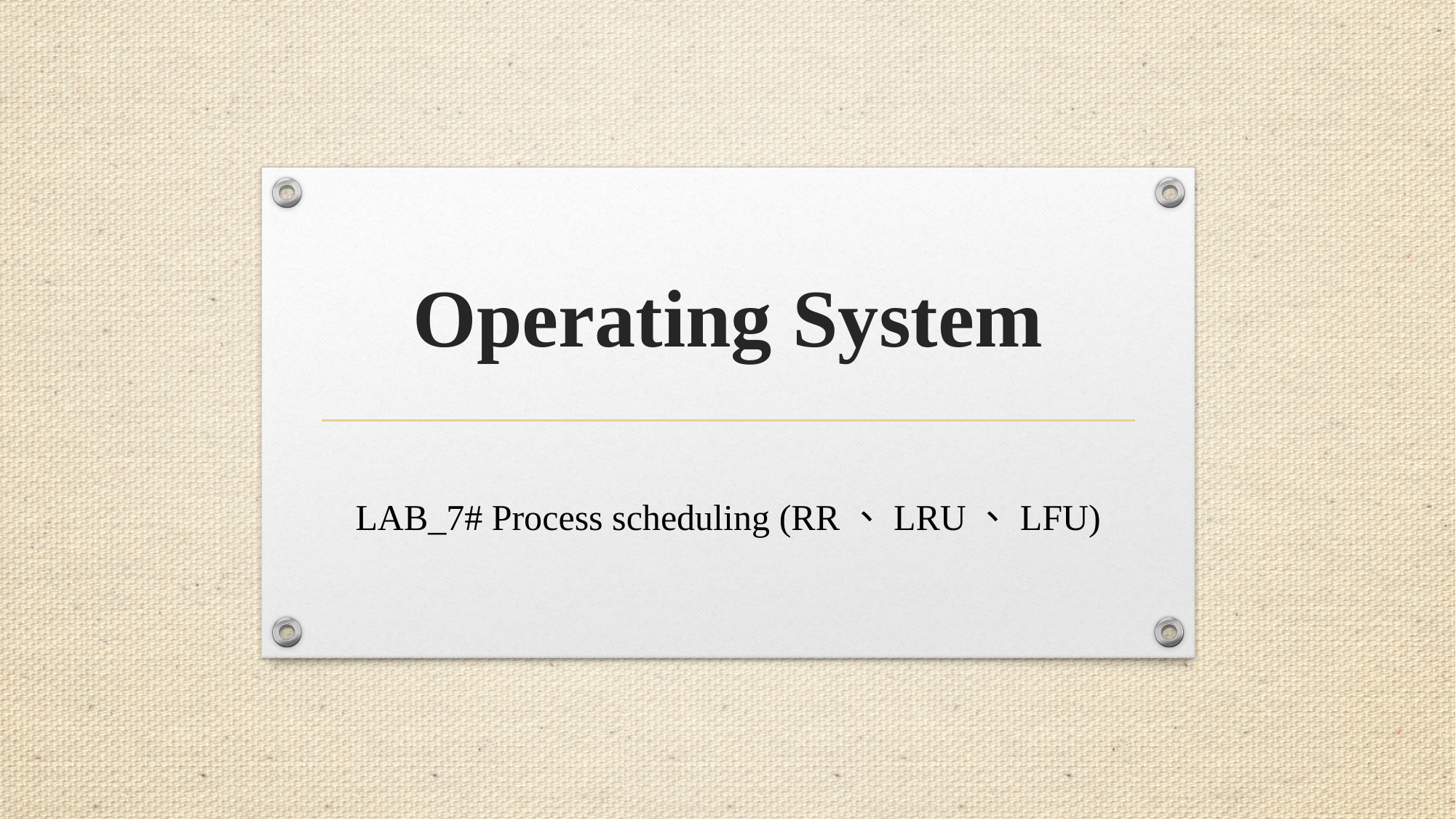

# Operating System
LAB_7# Process scheduling (RR、LRU、LFU)